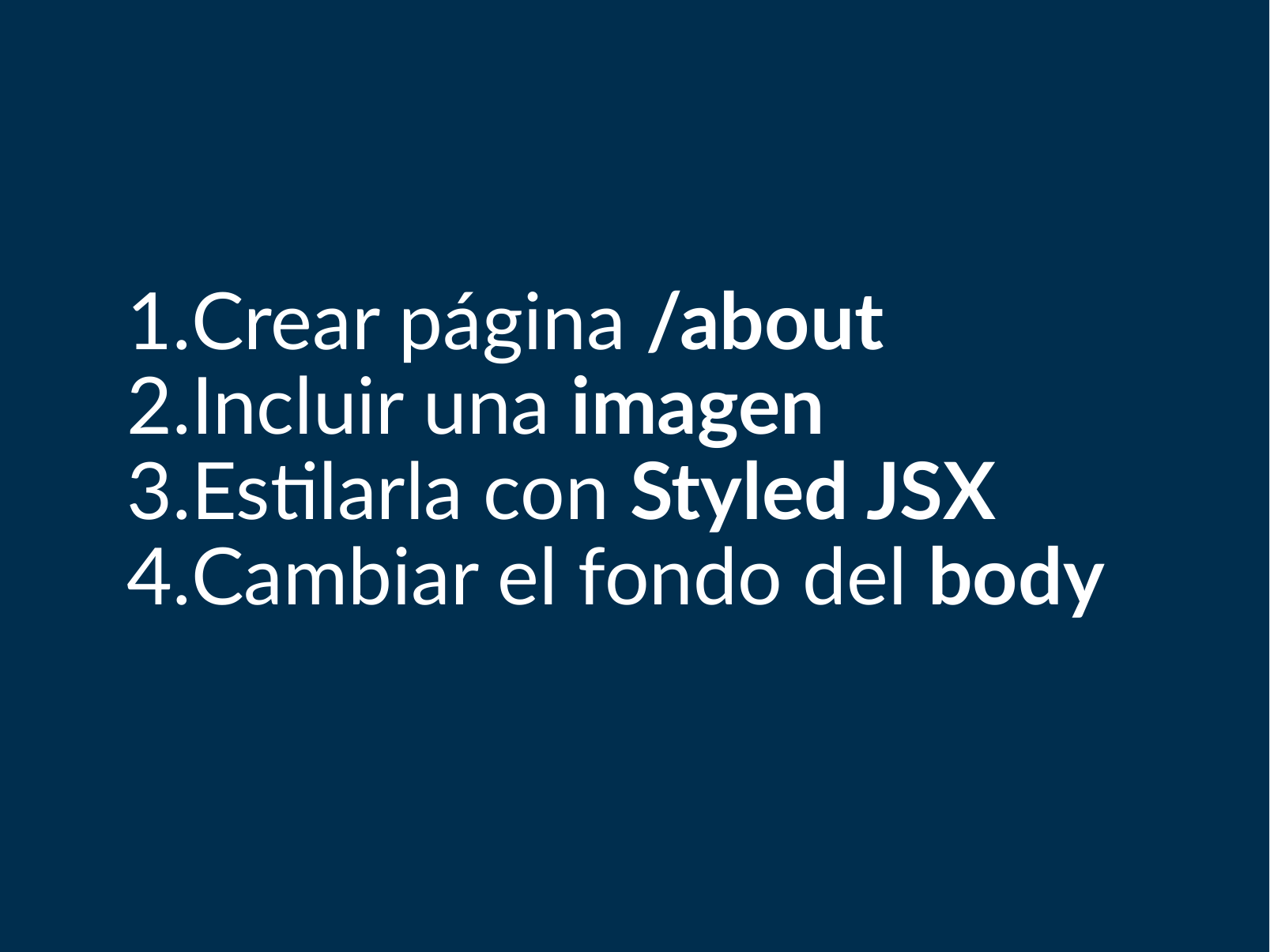

Crear página /about
Incluir una imagen
Estilarla con Styled JSX
Cambiar el fondo del body